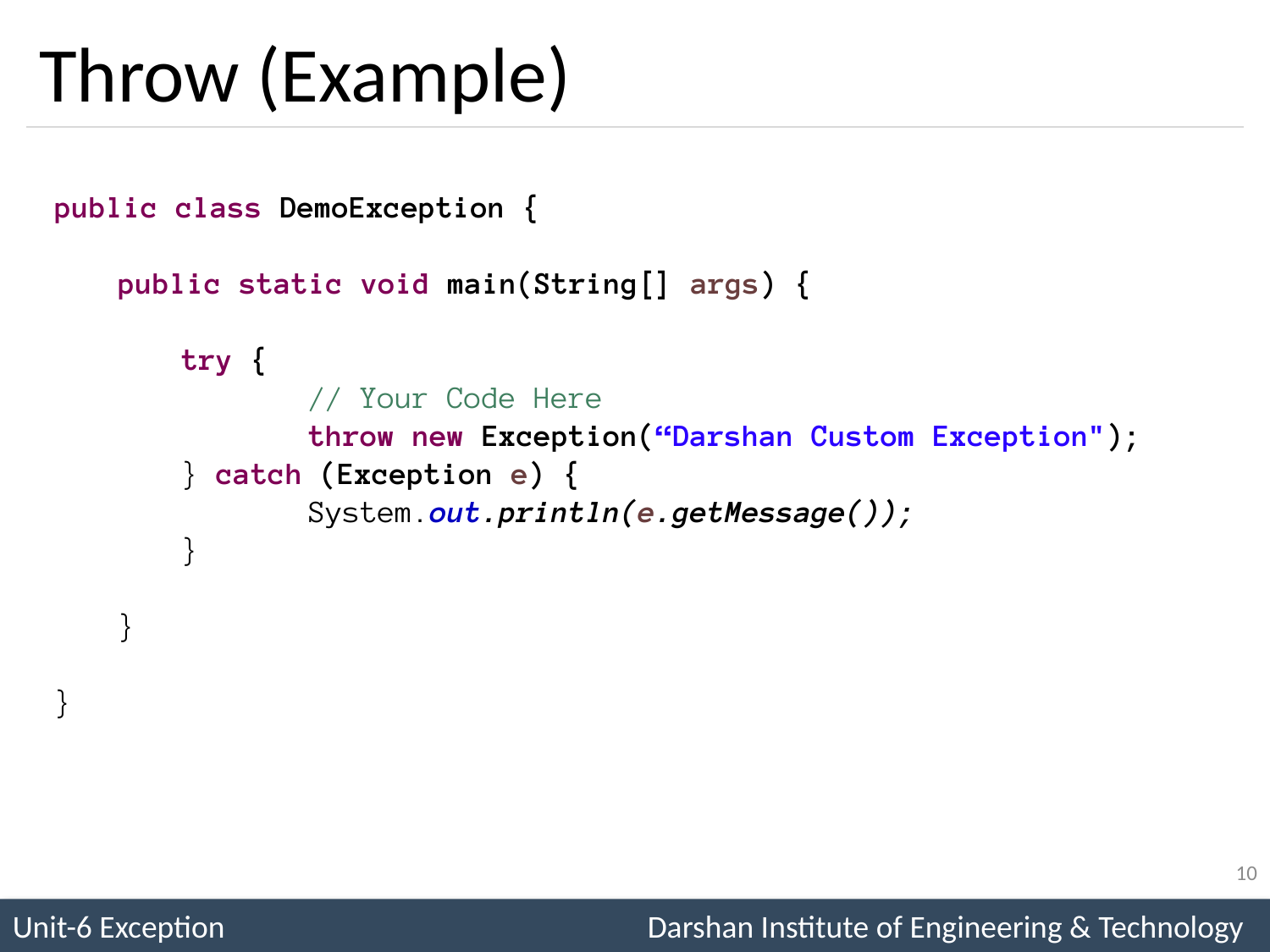

# Throw (Example)
public class DemoException {

public static void main(String[] args) {

try {
	// Your Code Here
	throw new Exception(“Darshan Custom Exception");
} catch (Exception e) {
	System.out.println(e.getMessage());
}

}

}
10